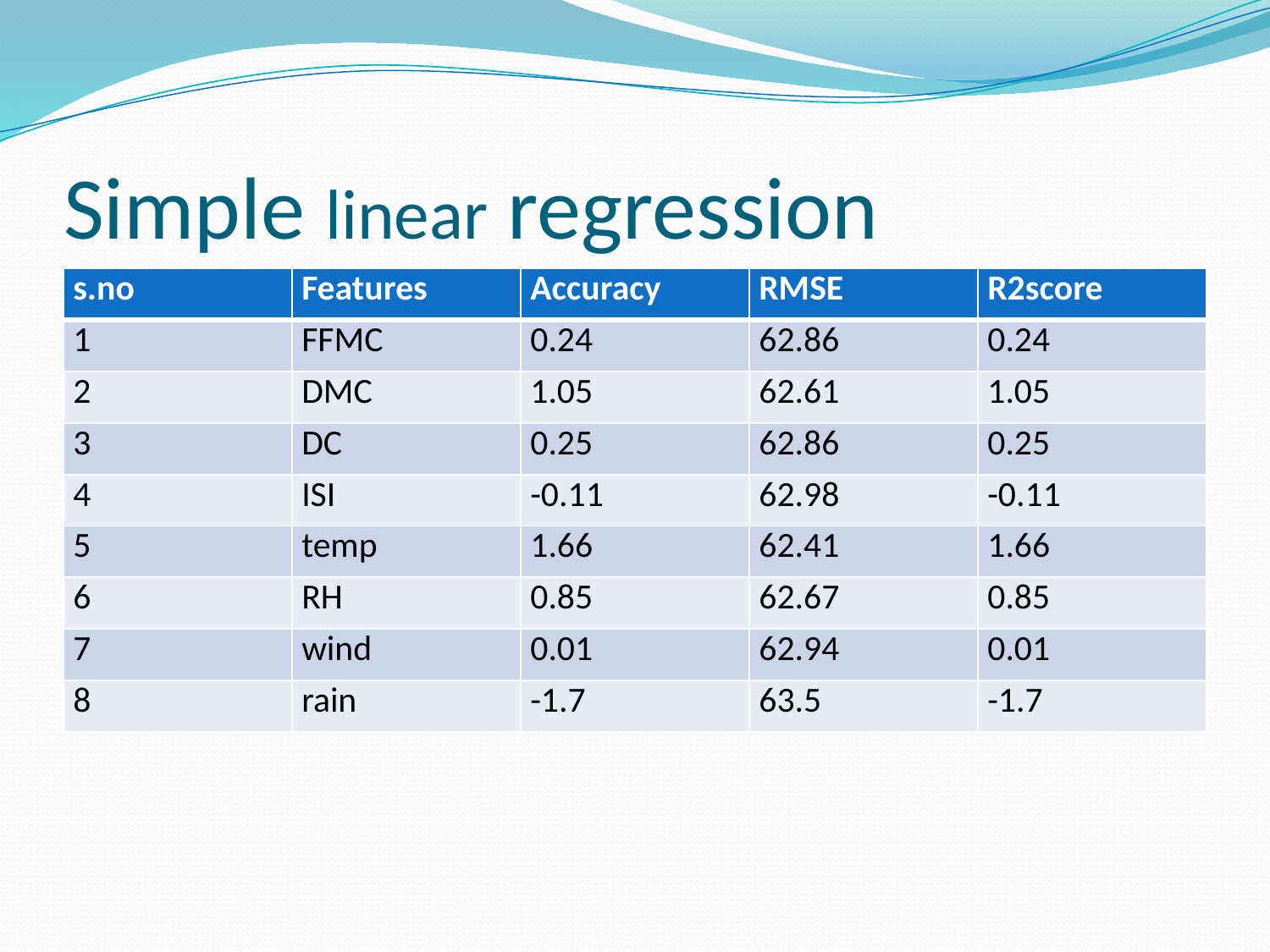

# Simple linear regression
| s.no | Features | Accuracy | RMSE | R2score |
| --- | --- | --- | --- | --- |
| 1 | FFMC | 0.24 | 62.86 | 0.24 |
| 2 | DMC | 1.05 | 62.61 | 1.05 |
| 3 | DC | 0.25 | 62.86 | 0.25 |
| 4 | ISI | -0.11 | 62.98 | -0.11 |
| 5 | temp | 1.66 | 62.41 | 1.66 |
| 6 | RH | 0.85 | 62.67 | 0.85 |
| 7 | wind | 0.01 | 62.94 | 0.01 |
| 8 | rain | -1.7 | 63.5 | -1.7 |